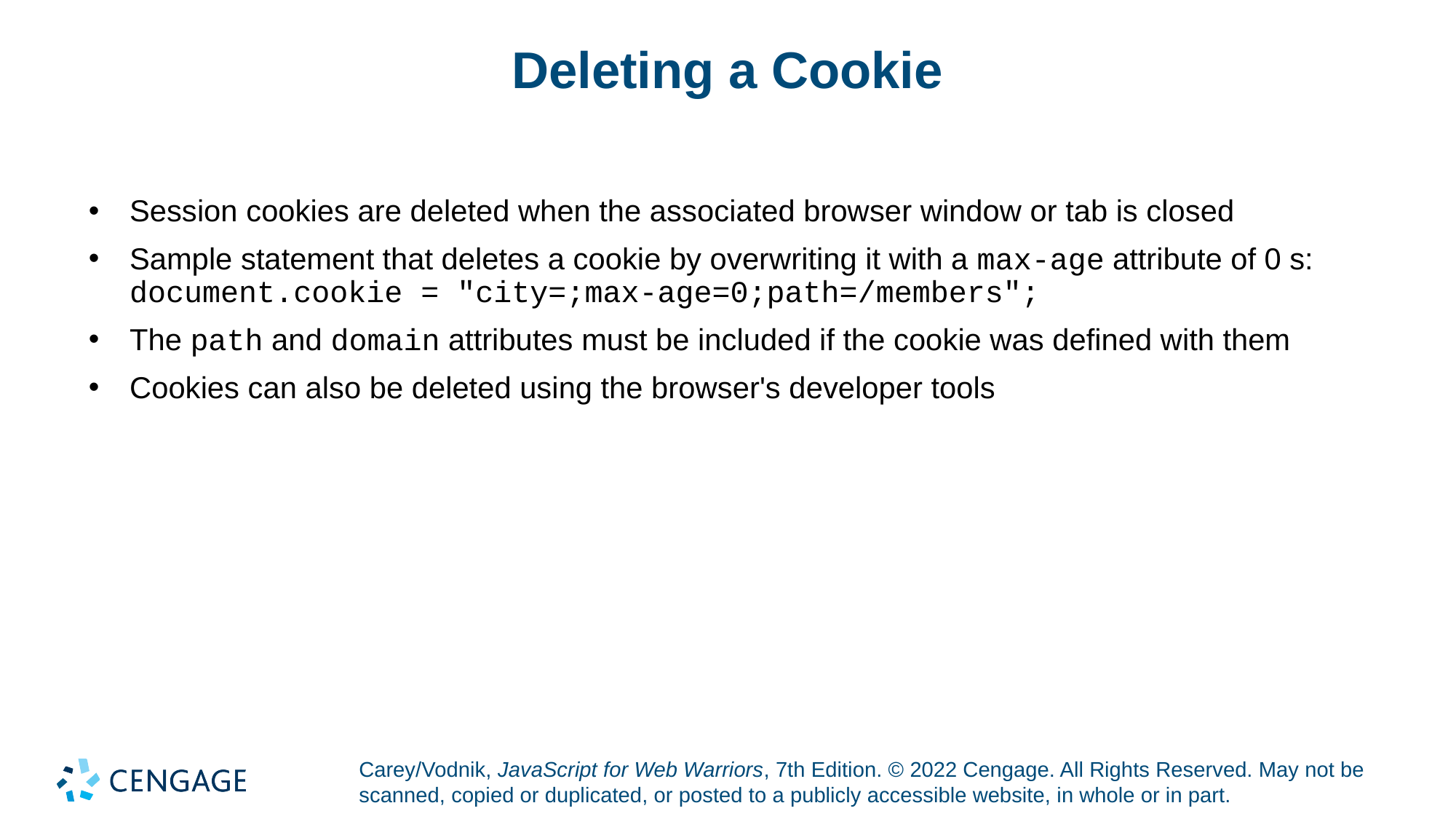

# Deleting a Cookie
Session cookies are deleted when the associated browser window or tab is closed
Sample statement that deletes a cookie by overwriting it with a max-age attribute of 0 s:
document.cookie = "city=;max-age=0;path=/members";
The path and domain attributes must be included if the cookie was defined with them
Cookies can also be deleted using the browser's developer tools